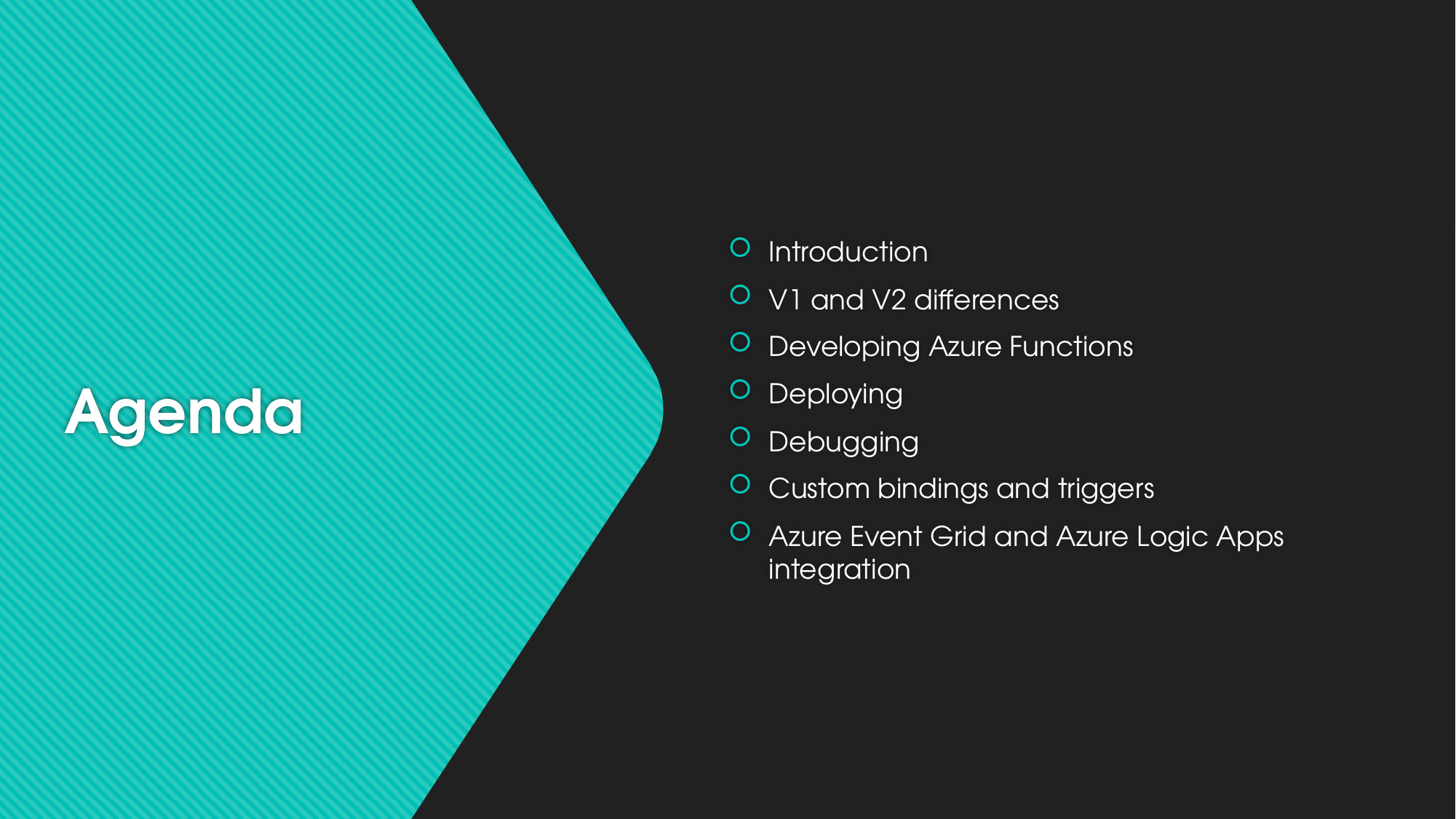

Introduction
V1 and V2 differences
Developing Azure Functions
Deploying
Debugging
Custom bindings and triggers
Azure Event Grid and Azure Logic Apps integration
# Agenda